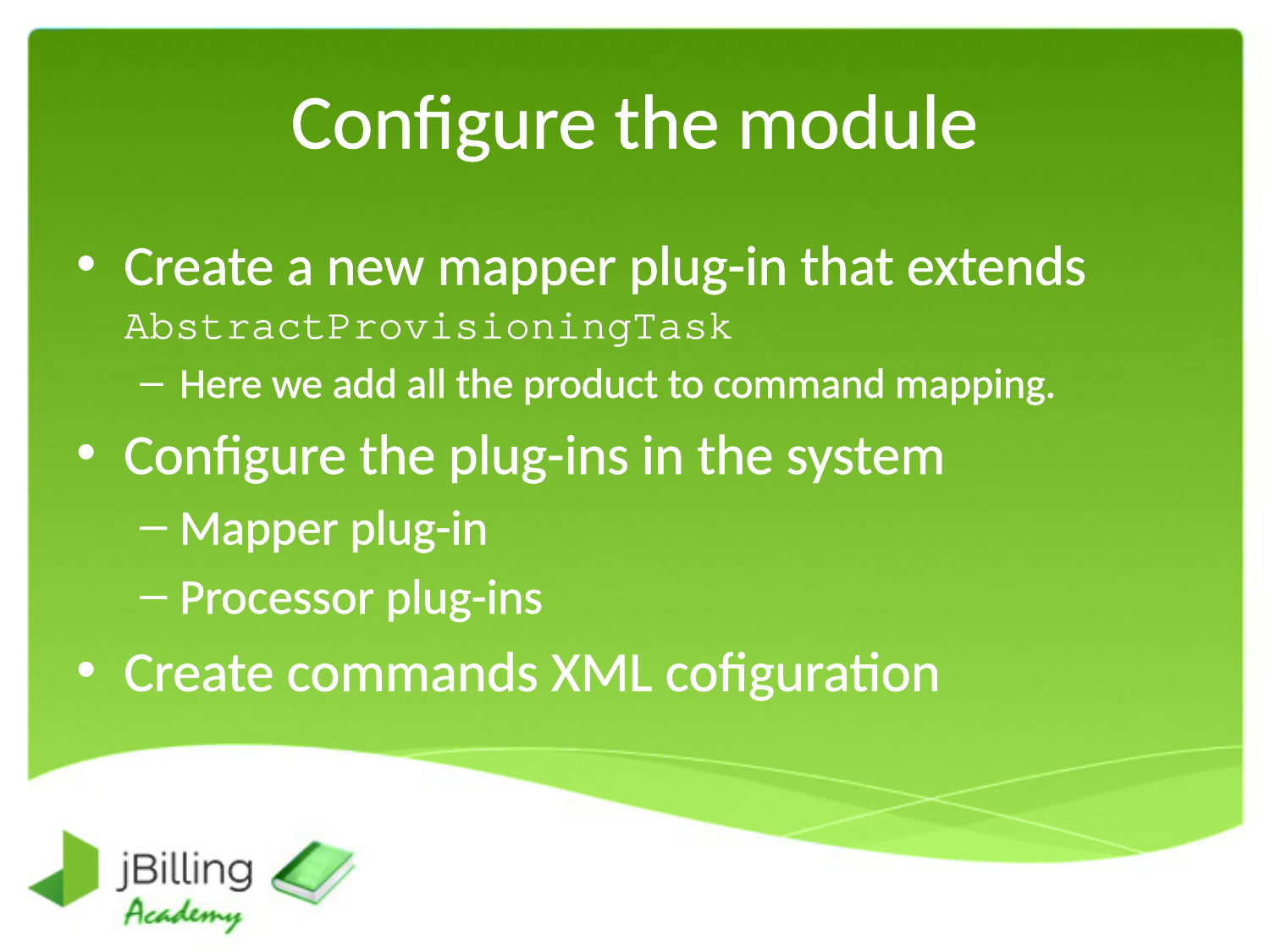

# Configure the module
Create a new mapper plug-in that extends AbstractProvisioningTask
Here we add all the product to command mapping.
Configure the plug-ins in the system
Mapper plug-in
Processor plug-ins
Create commands XML cofiguration